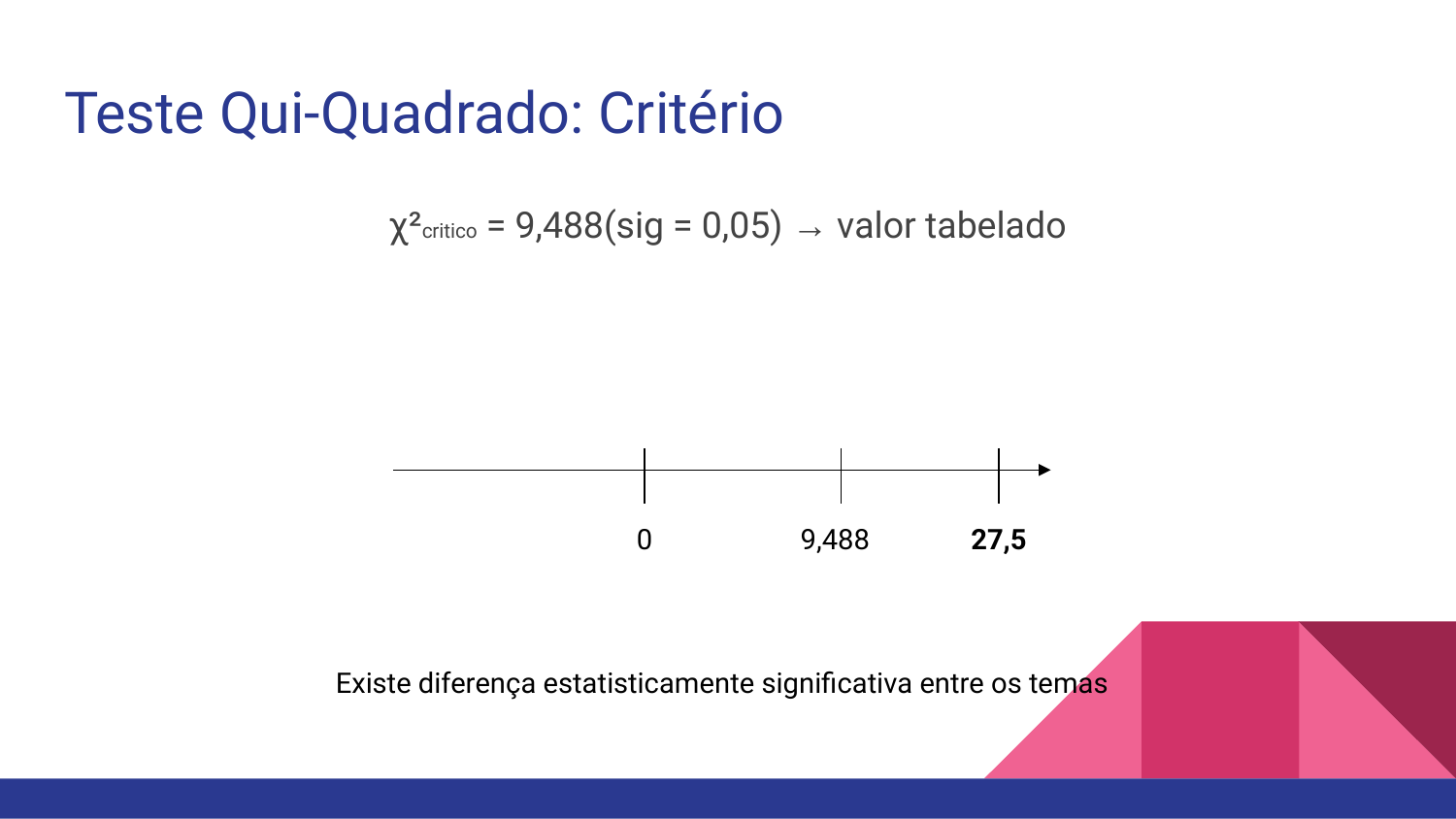

# Teste Qui-Quadrado: Critério
χ²critico = 9,488(sig = 0,05) → valor tabelado
0
9,488
27,5
Existe diferença estatisticamente significativa entre os temas